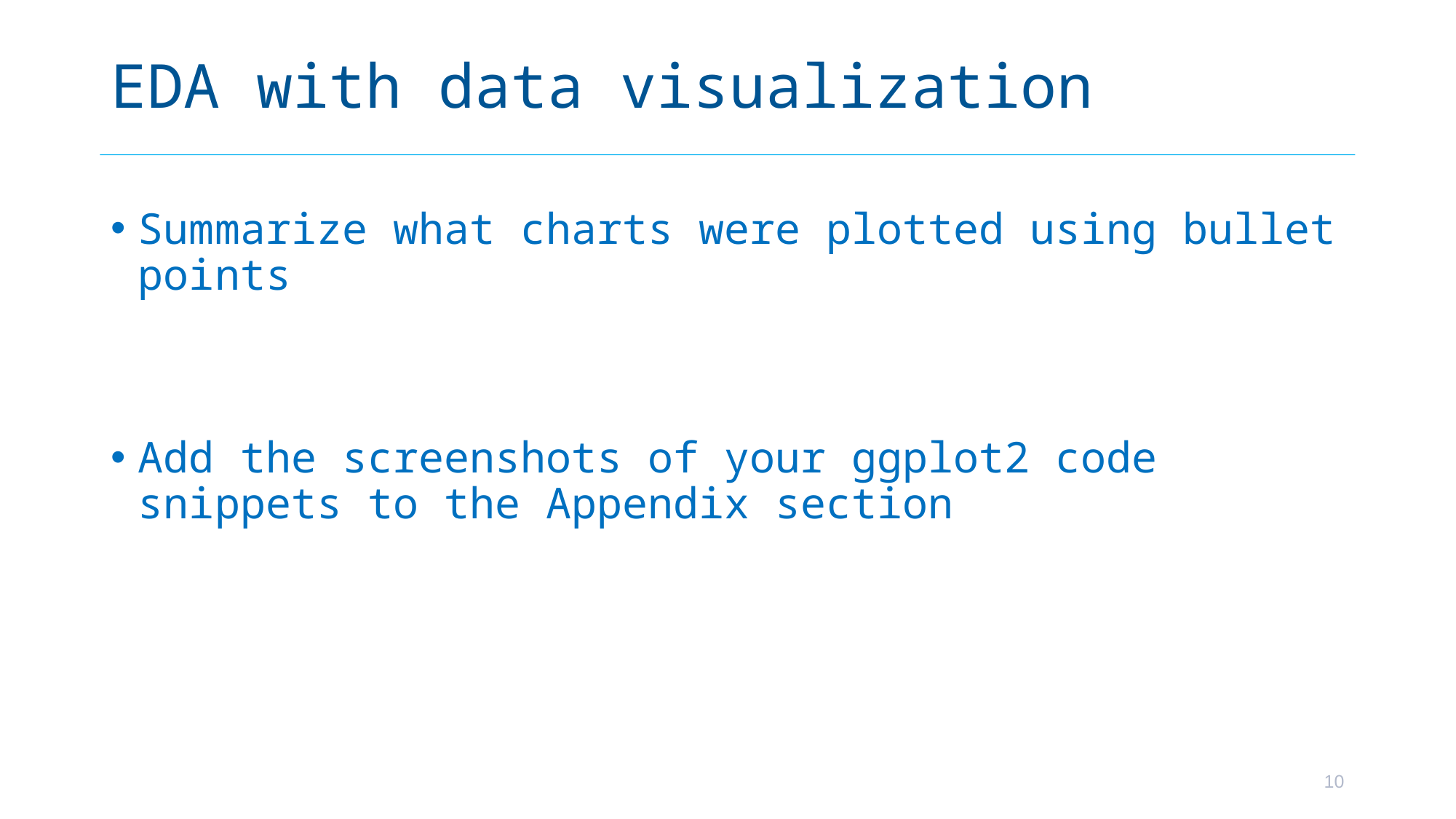

# EDA with data visualization
Summarize what charts were plotted using bullet points

Add the screenshots of your ggplot2 code snippets to the Appendix section

10